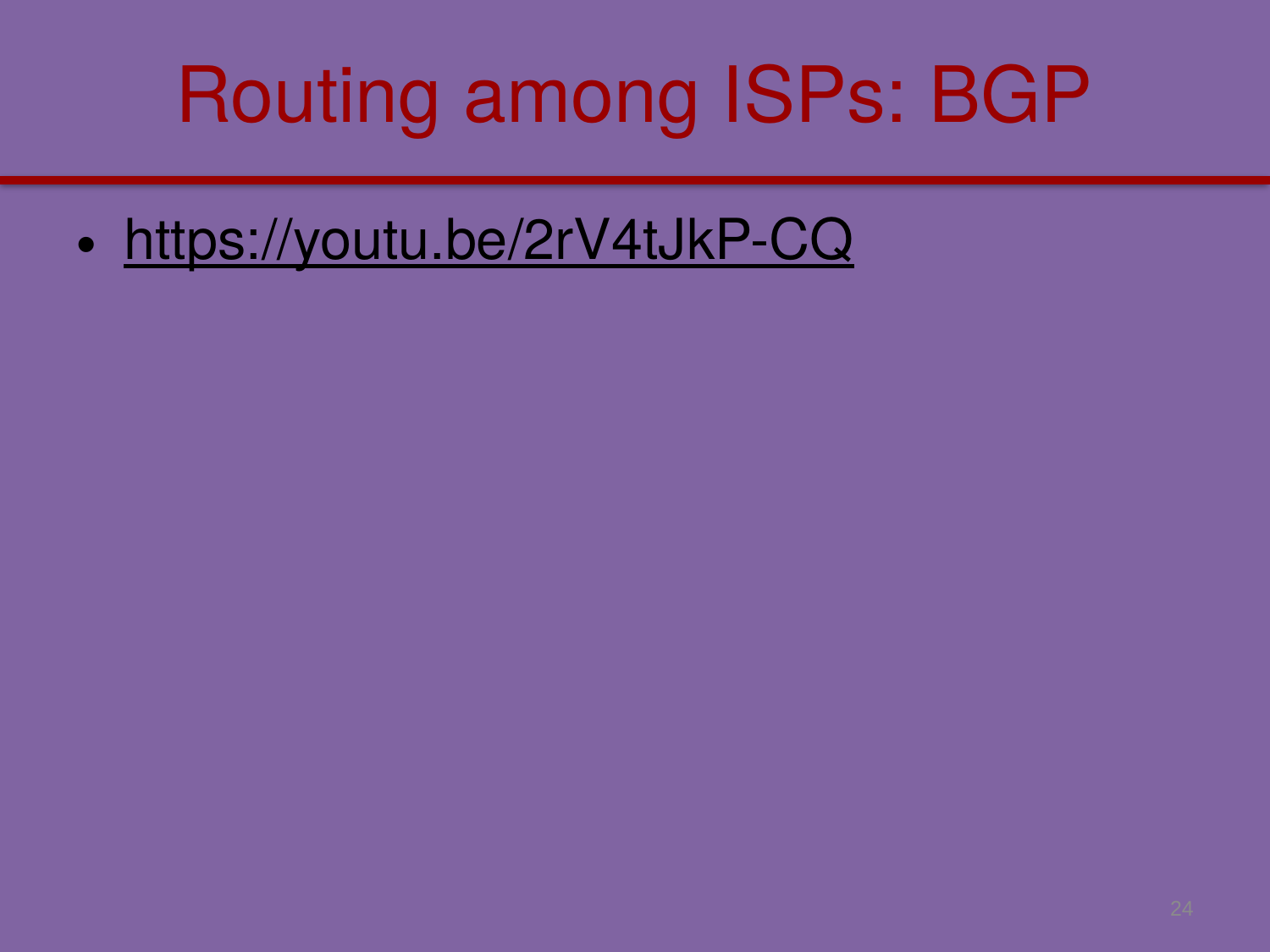

# Routing among ISPs: BGP
https://youtu.be/2rV4tJkP-CQ
24